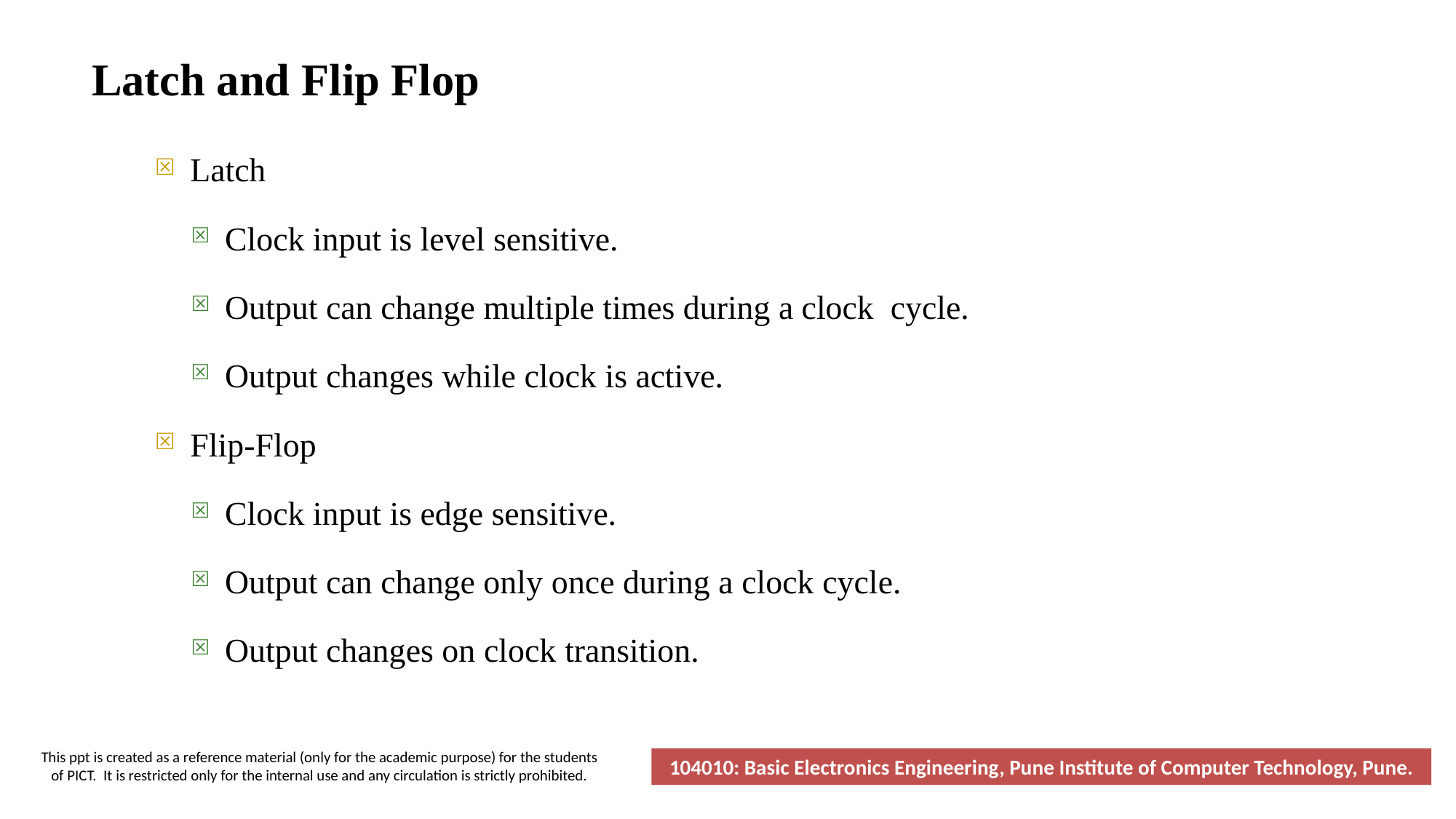

# Latch and Flip Flop
Latch
Clock input is level sensitive.
Output can change multiple times during a clock  cycle.
Output changes while clock is active.
Flip-Flop
Clock input is edge sensitive.
Output can change only once during a clock cycle.
Output changes on clock transition.